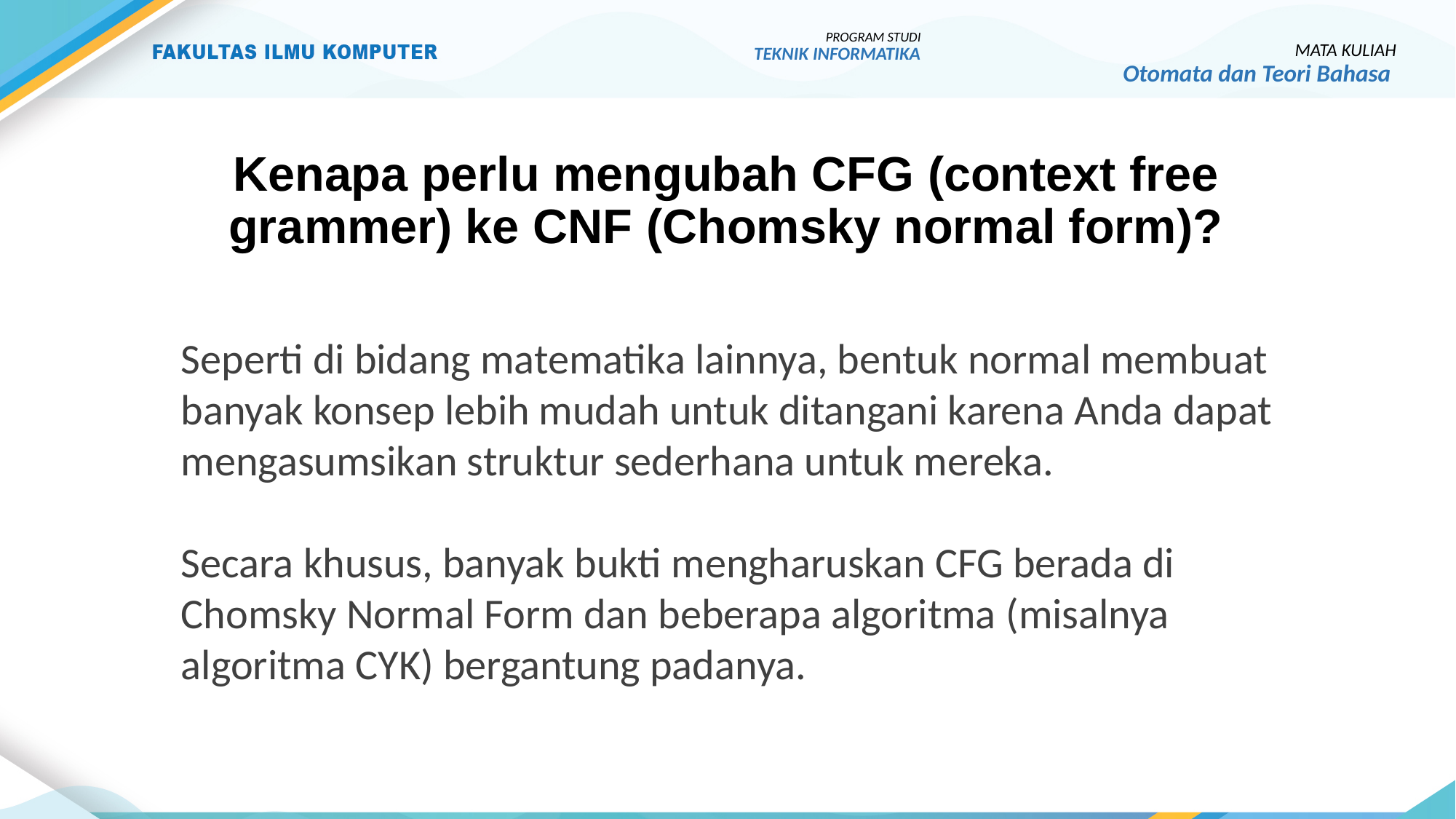

PROGRAM STUDI
TEKNIK INFORMATIKA
MATA KULIAH
Otomata dan Teori Bahasa
# Kenapa perlu mengubah CFG (context free grammer) ke CNF (Chomsky normal form)?
Seperti di bidang matematika lainnya, bentuk normal membuat banyak konsep lebih mudah untuk ditangani karena Anda dapat mengasumsikan struktur sederhana untuk mereka.

Secara khusus, banyak bukti mengharuskan CFG berada di Chomsky Normal Form dan beberapa algoritma (misalnya algoritma CYK) bergantung padanya.